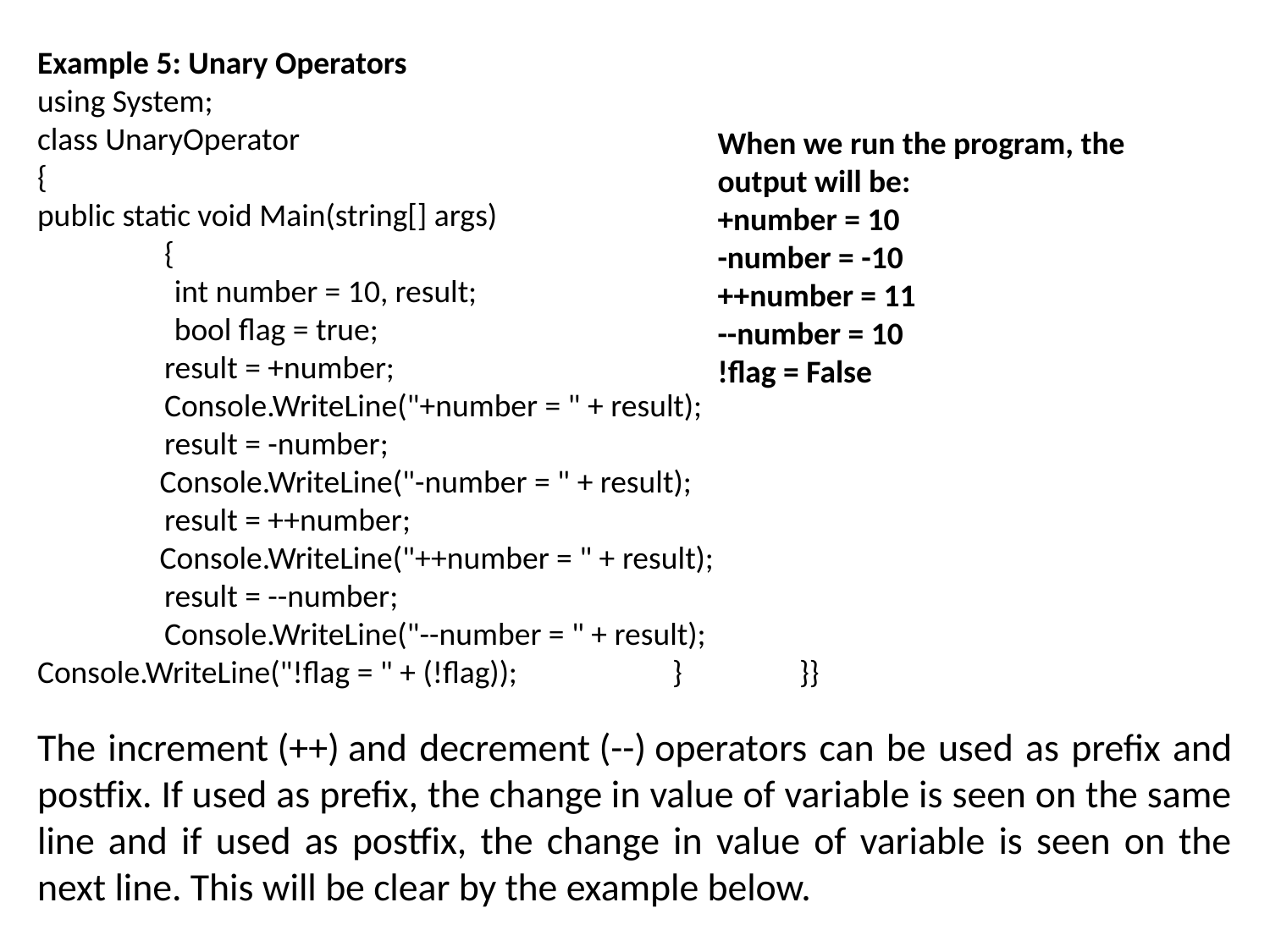

Example 5: Unary Operators
using System;
class UnaryOperator
{
public static void Main(string[] args)
	{
                   int number = 10, result;
                   bool flag = true;
	result = +number;
	Console.WriteLine("+number = " + result);
	result = -number;
                 Console.WriteLine("-number = " + result);
	result = ++number;
                 Console.WriteLine("++number = " + result);
	result = --number;
	Console.WriteLine("--number = " + result); 			Console.WriteLine("!flag = " + (!flag));		}	}}

When we run the program, the output will be:
+number = 10
-number = -10
++number = 11
--number = 10
!flag = False

The increment (++) and decrement (--) operators can be used as prefix and postfix. If used as prefix, the change in value of variable is seen on the same line and if used as postfix, the change in value of variable is seen on the next line. This will be clear by the example below.